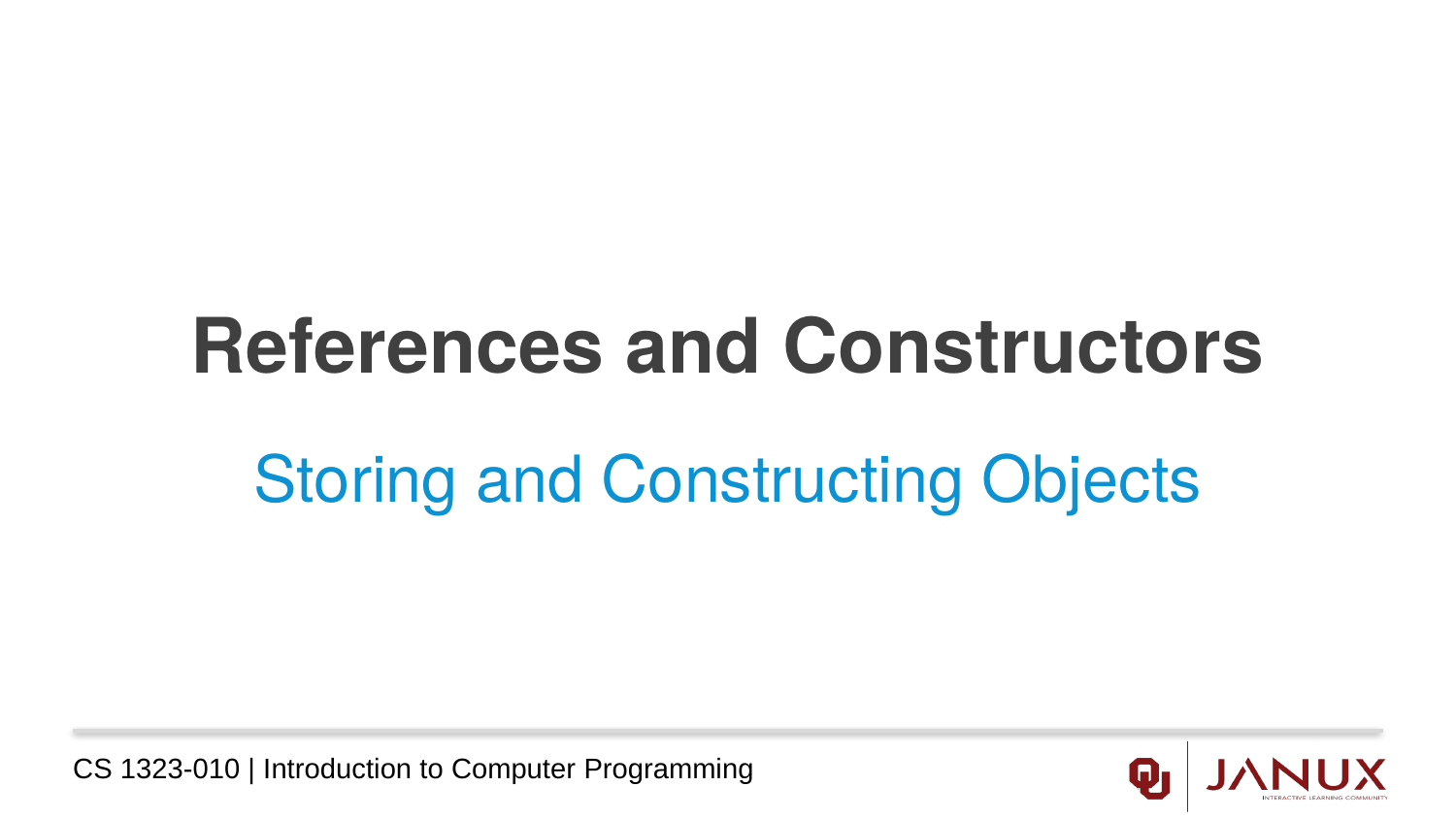

# References and Constructors
Storing and Constructing Objects